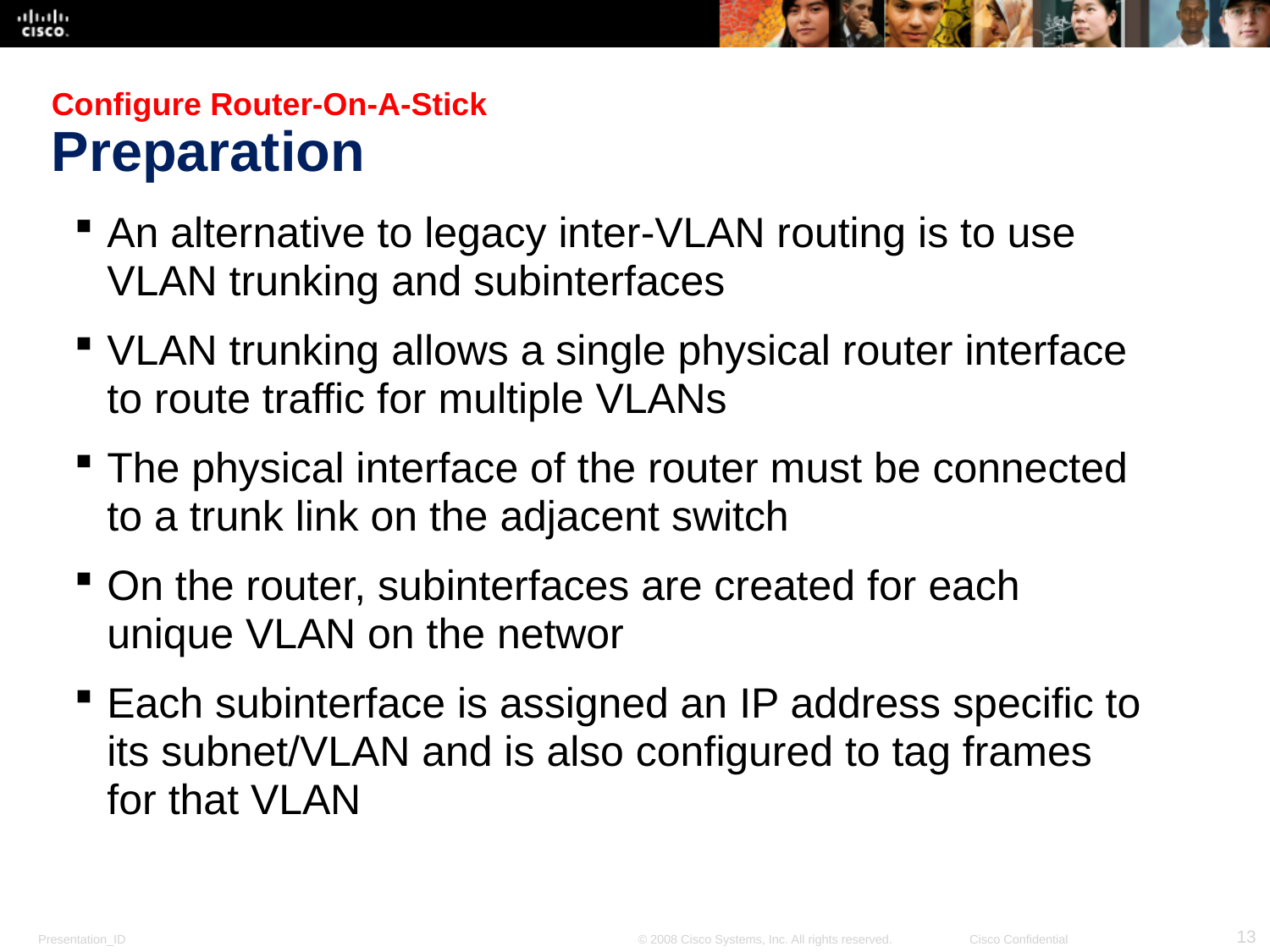

# Configure Router-On-A-Stick Preparation
An alternative to legacy inter-VLAN routing is to use VLAN trunking and subinterfaces
VLAN trunking allows a single physical router interface to route traffic for multiple VLANs
The physical interface of the router must be connected to a trunk link on the adjacent switch
On the router, subinterfaces are created for each unique VLAN on the networ
Each subinterface is assigned an IP address specific to its subnet/VLAN and is also configured to tag frames for that VLAN